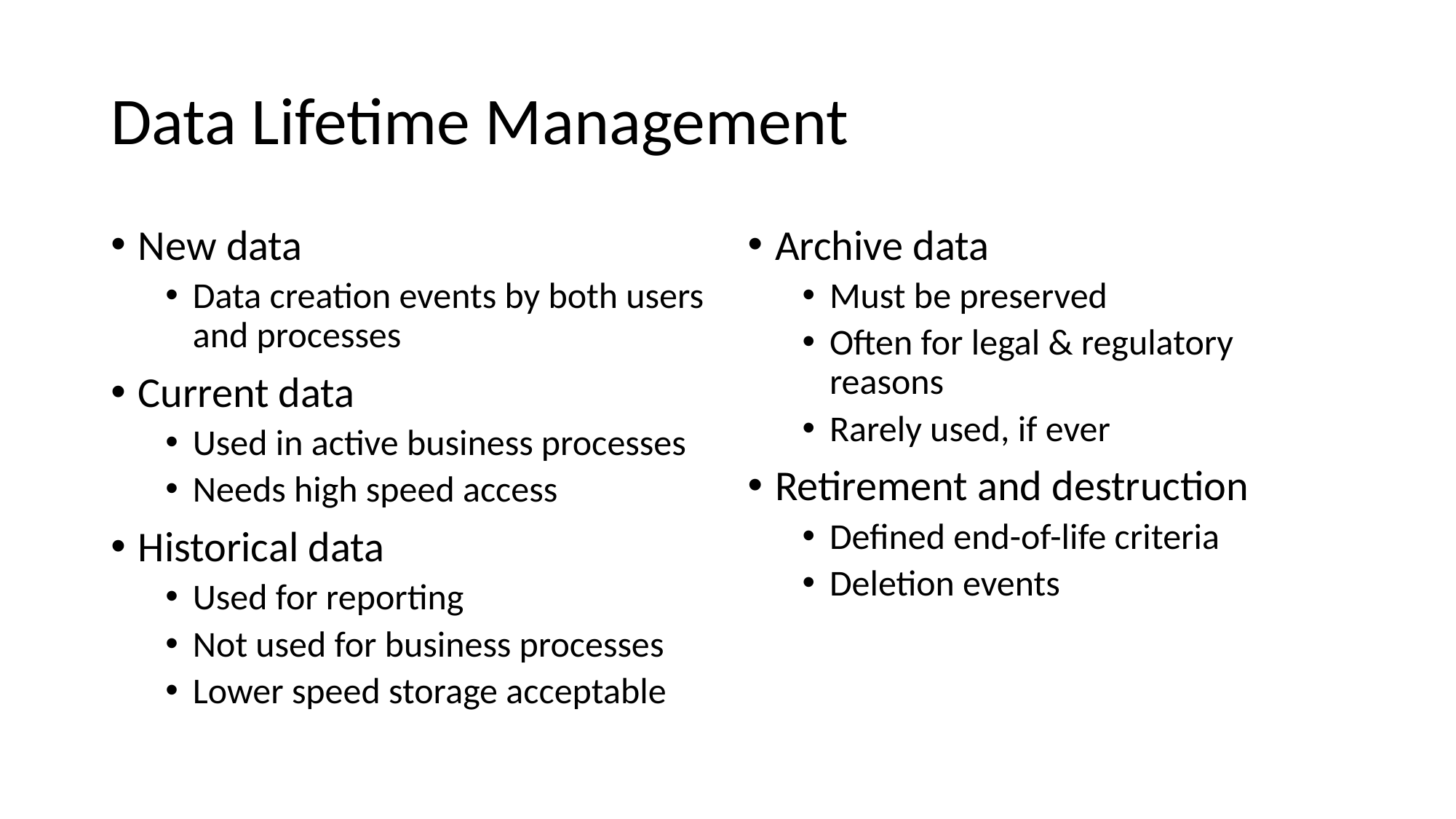

# Data Lifetime Management
New data
Data creation events by both users and processes
Current data
Used in active business processes
Needs high speed access
Historical data
Used for reporting
Not used for business processes
Lower speed storage acceptable
Archive data
Must be preserved
Often for legal & regulatory reasons
Rarely used, if ever
Retirement and destruction
Defined end-of-life criteria
Deletion events